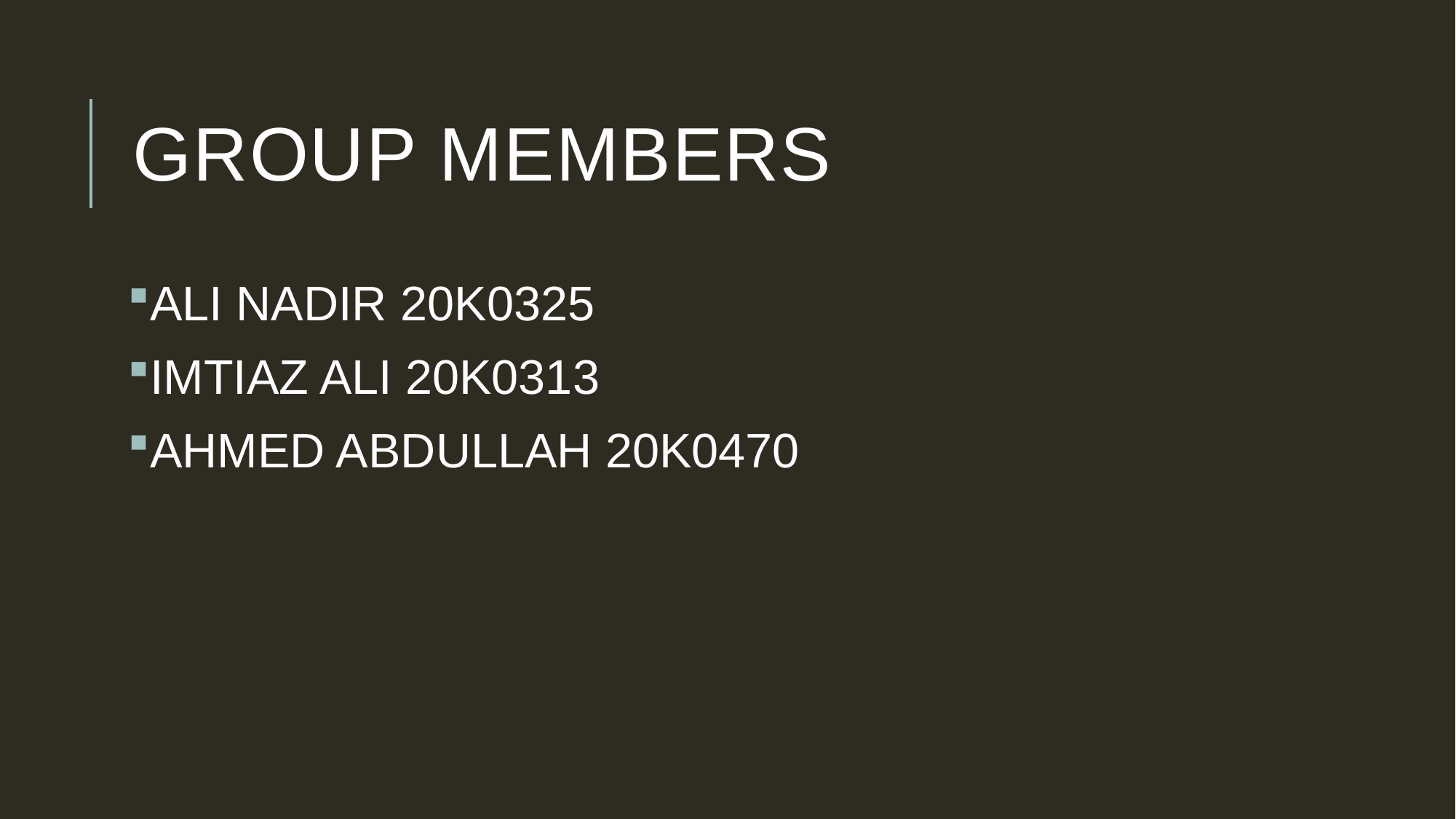

# GROUP MEMBERS
ALI NADIR 20K0325
IMTIAZ ALI 20K0313
AHMED ABDULLAH 20K0470